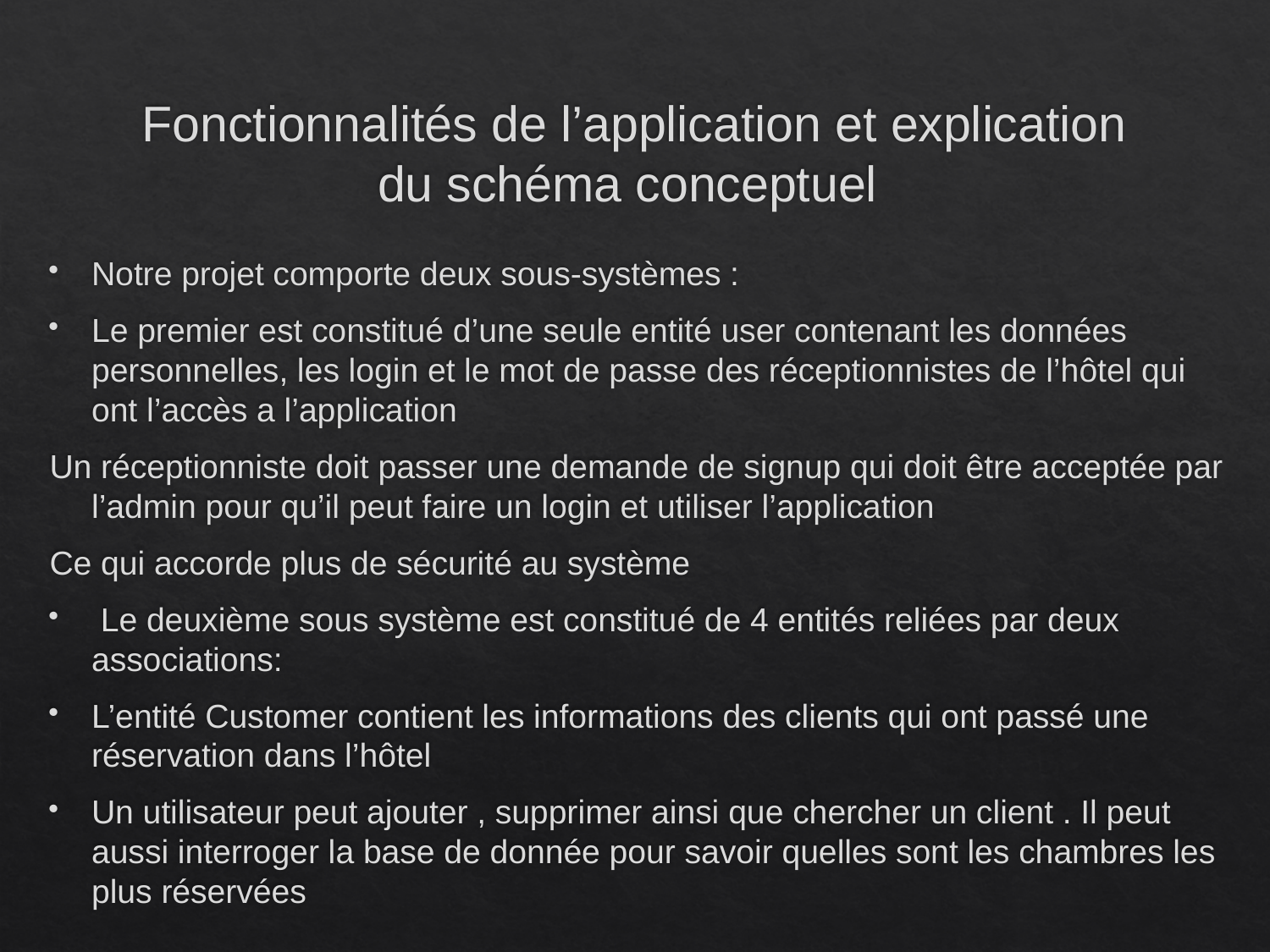

# Fonctionnalités de l’application et explication du schéma conceptuel
Notre projet comporte deux sous-systèmes :
Le premier est constitué d’une seule entité user contenant les données personnelles, les login et le mot de passe des réceptionnistes de l’hôtel qui ont l’accès a l’application
Un réceptionniste doit passer une demande de signup qui doit être acceptée par l’admin pour qu’il peut faire un login et utiliser l’application
Ce qui accorde plus de sécurité au système
 Le deuxième sous système est constitué de 4 entités reliées par deux associations:
L’entité Customer contient les informations des clients qui ont passé une réservation dans l’hôtel
Un utilisateur peut ajouter , supprimer ainsi que chercher un client . Il peut aussi interroger la base de donnée pour savoir quelles sont les chambres les plus réservées